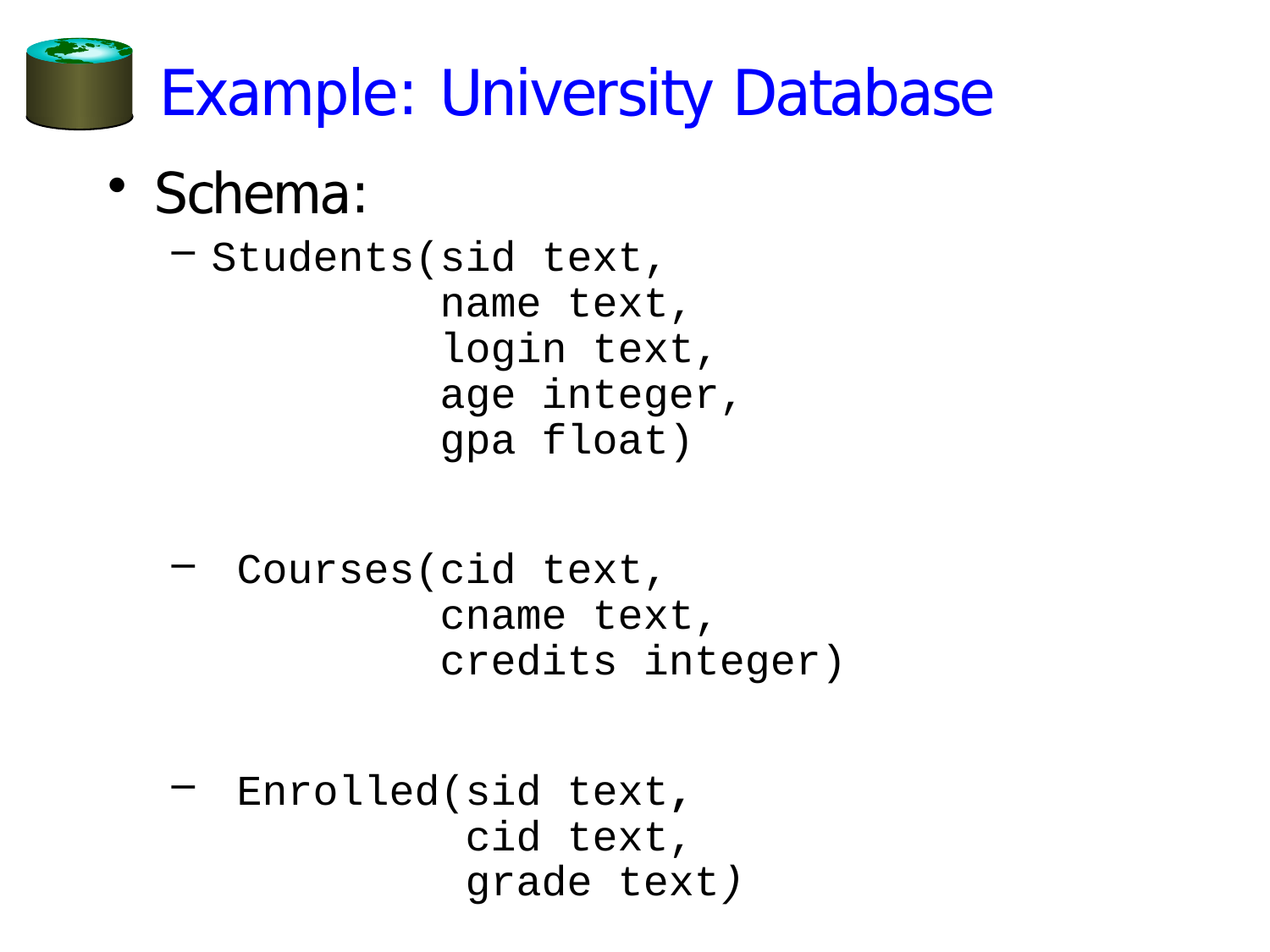

# Example: University Database
Schema:
Students(sid text,
         name text,
         login text,
         age integer,
         gpa float)

 Courses(cid text,
         cname text,
         credits integer)

 Enrolled(sid text,
          cid text,
          grade text)